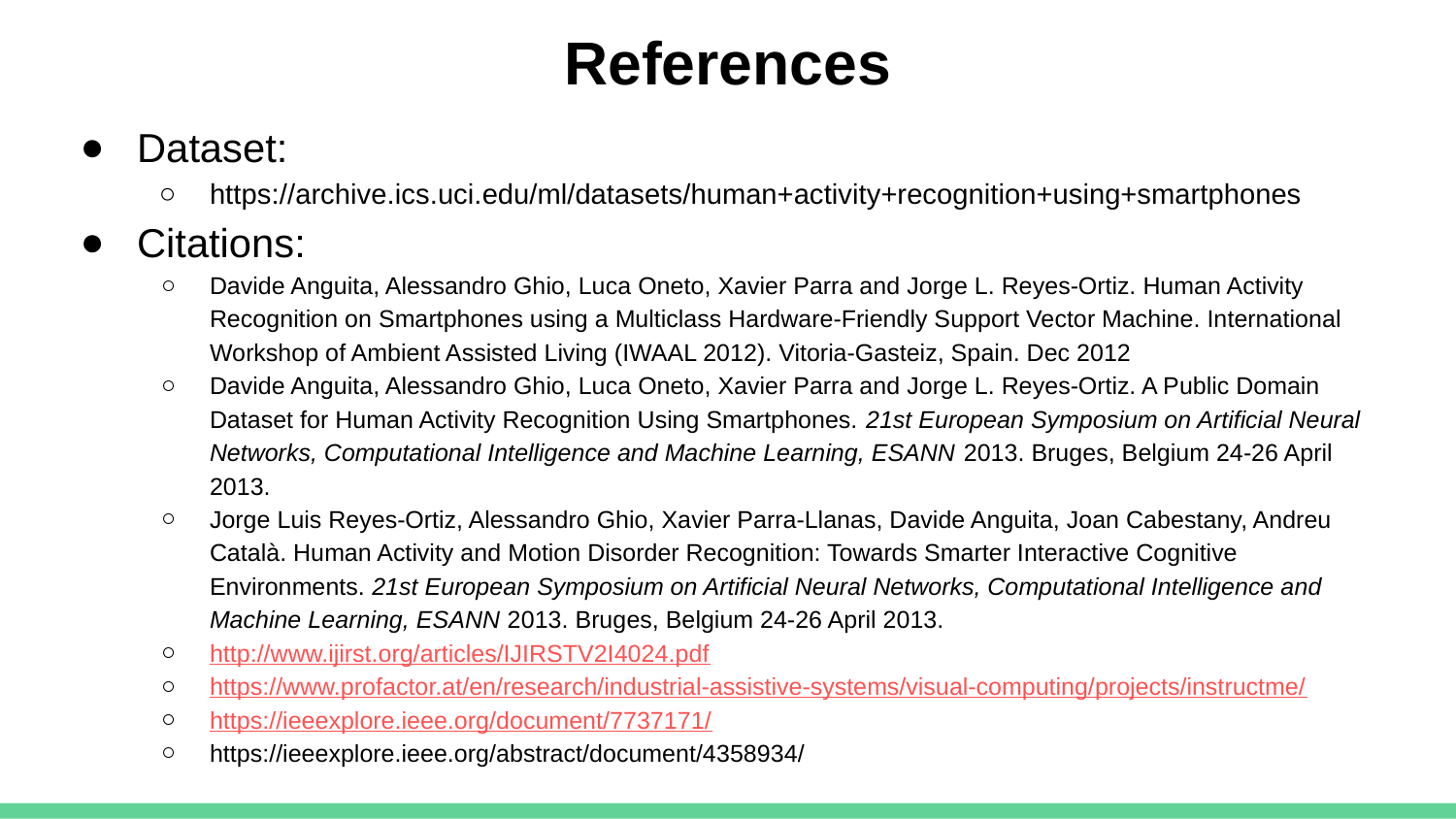

# References
Dataset:
https://archive.ics.uci.edu/ml/datasets/human+activity+recognition+using+smartphones
Citations:
Davide Anguita, Alessandro Ghio, Luca Oneto, Xavier Parra and Jorge L. Reyes-Ortiz. Human Activity Recognition on Smartphones using a Multiclass Hardware-Friendly Support Vector Machine. International Workshop of Ambient Assisted Living (IWAAL 2012). Vitoria-Gasteiz, Spain. Dec 2012
Davide Anguita, Alessandro Ghio, Luca Oneto, Xavier Parra and Jorge L. Reyes-Ortiz. A Public Domain Dataset for Human Activity Recognition Using Smartphones. 21st European Symposium on Artificial Neural Networks, Computational Intelligence and Machine Learning, ESANN 2013. Bruges, Belgium 24-26 April 2013.
Jorge Luis Reyes-Ortiz, Alessandro Ghio, Xavier Parra-Llanas, Davide Anguita, Joan Cabestany, Andreu Català. Human Activity and Motion Disorder Recognition: Towards Smarter Interactive Cognitive Environments. 21st European Symposium on Artificial Neural Networks, Computational Intelligence and Machine Learning, ESANN 2013. Bruges, Belgium 24-26 April 2013.
http://www.ijirst.org/articles/IJIRSTV2I4024.pdf
https://www.profactor.at/en/research/industrial-assistive-systems/visual-computing/projects/instructme/
https://ieeexplore.ieee.org/document/7737171/
https://ieeexplore.ieee.org/abstract/document/4358934/